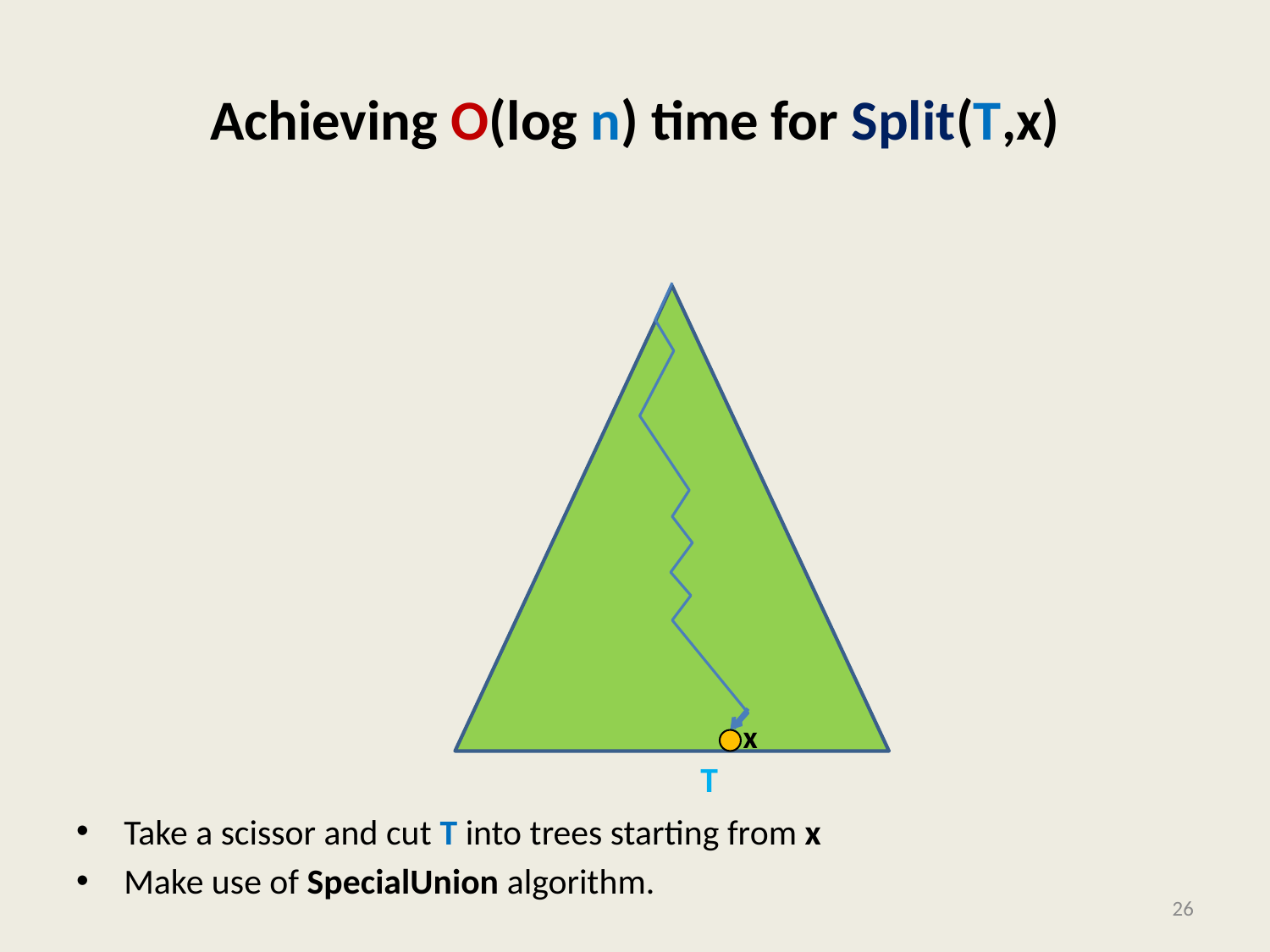

# Achieving O(log n) time for Split(T,x)

Take a scissor and cut T into trees starting from x
Make use of SpecialUnion algorithm.

T
x

26